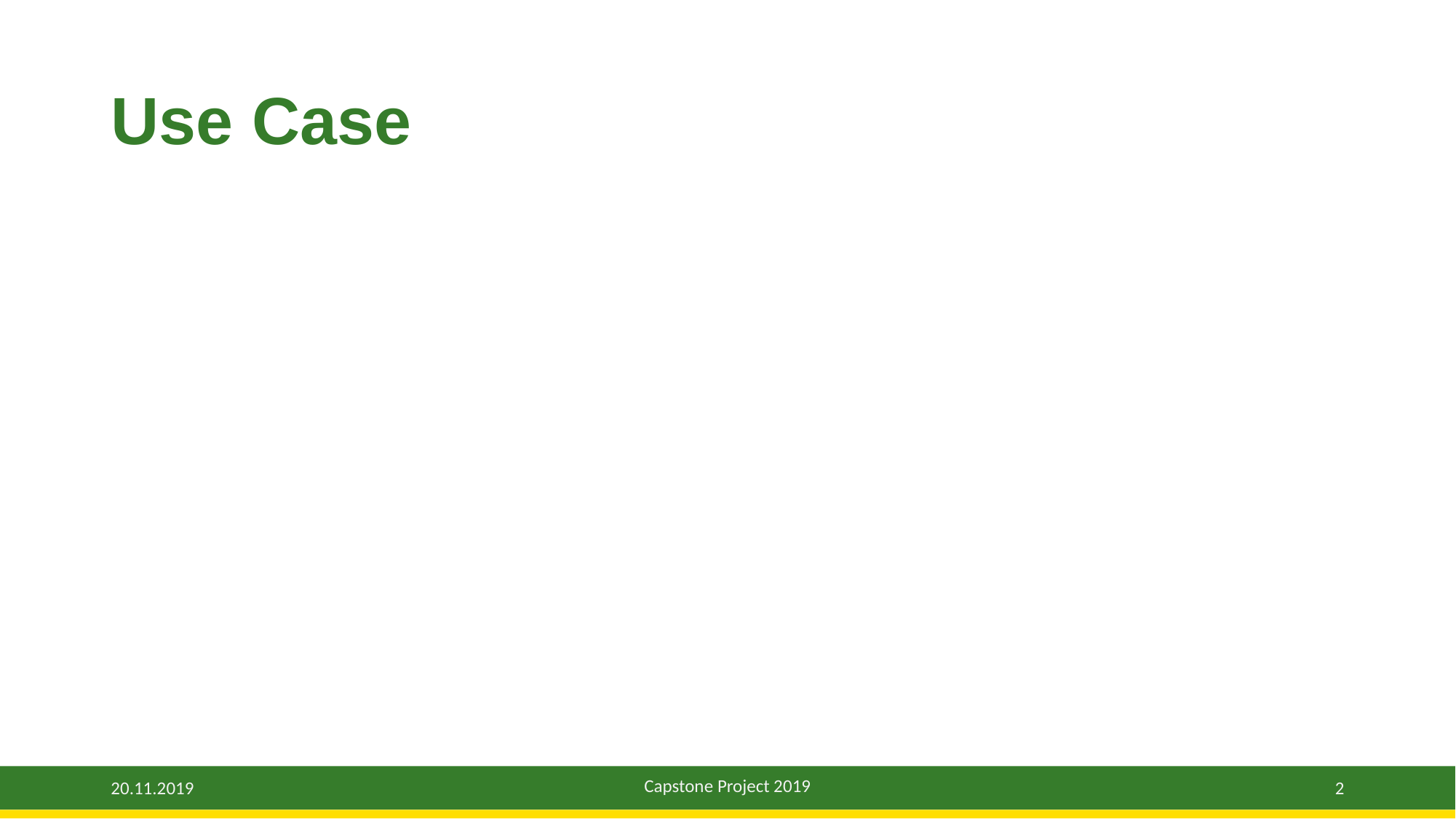

# Use Case

Capstone Project 2019
2
20.11.2019